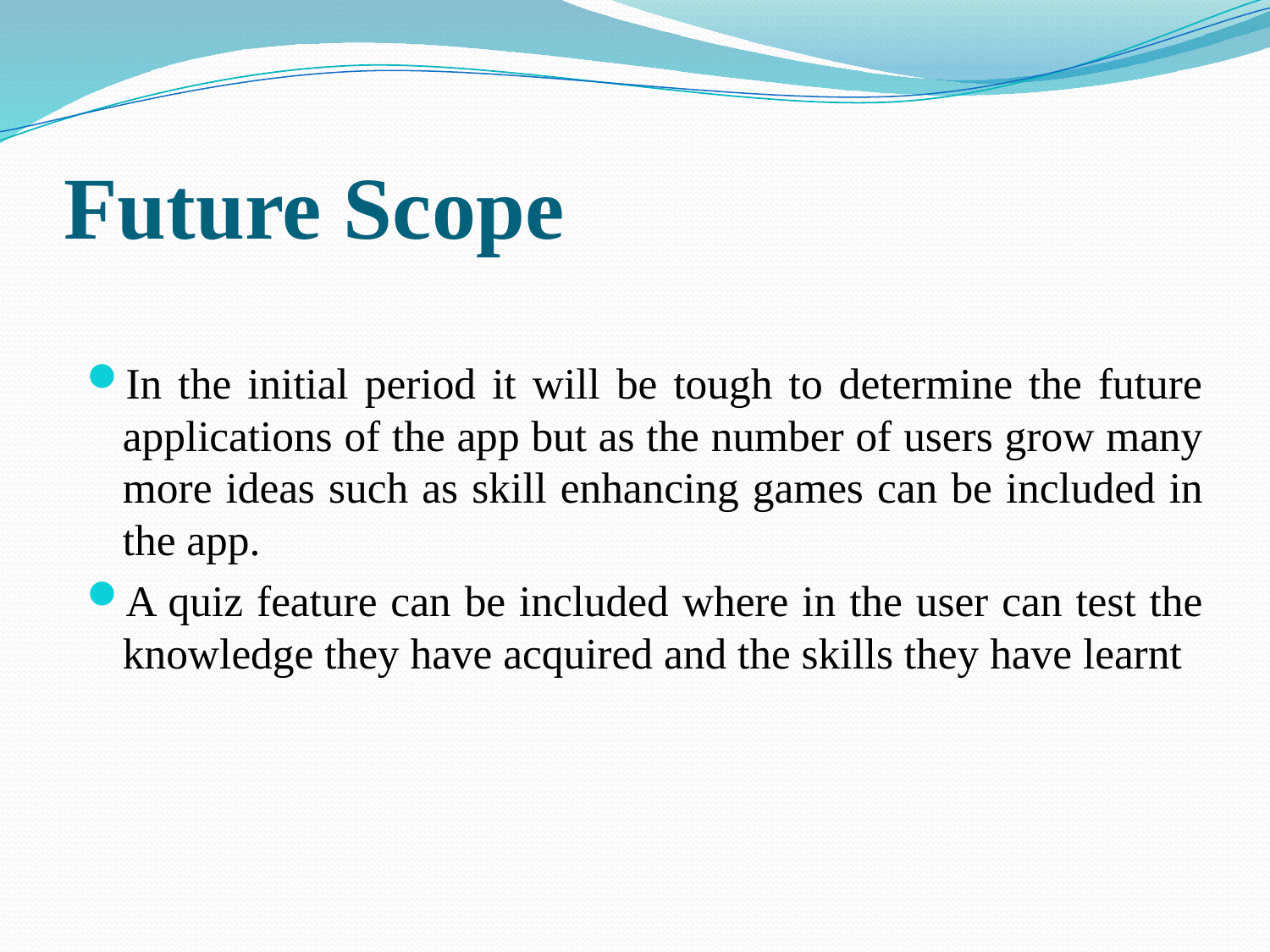

# Future Scope
In the initial period it will be tough to determine the future applications of the app but as the number of users grow many more ideas such as skill enhancing games can be included in the app.
A quiz feature can be included where in the user can test the knowledge they have acquired and the skills they have learnt